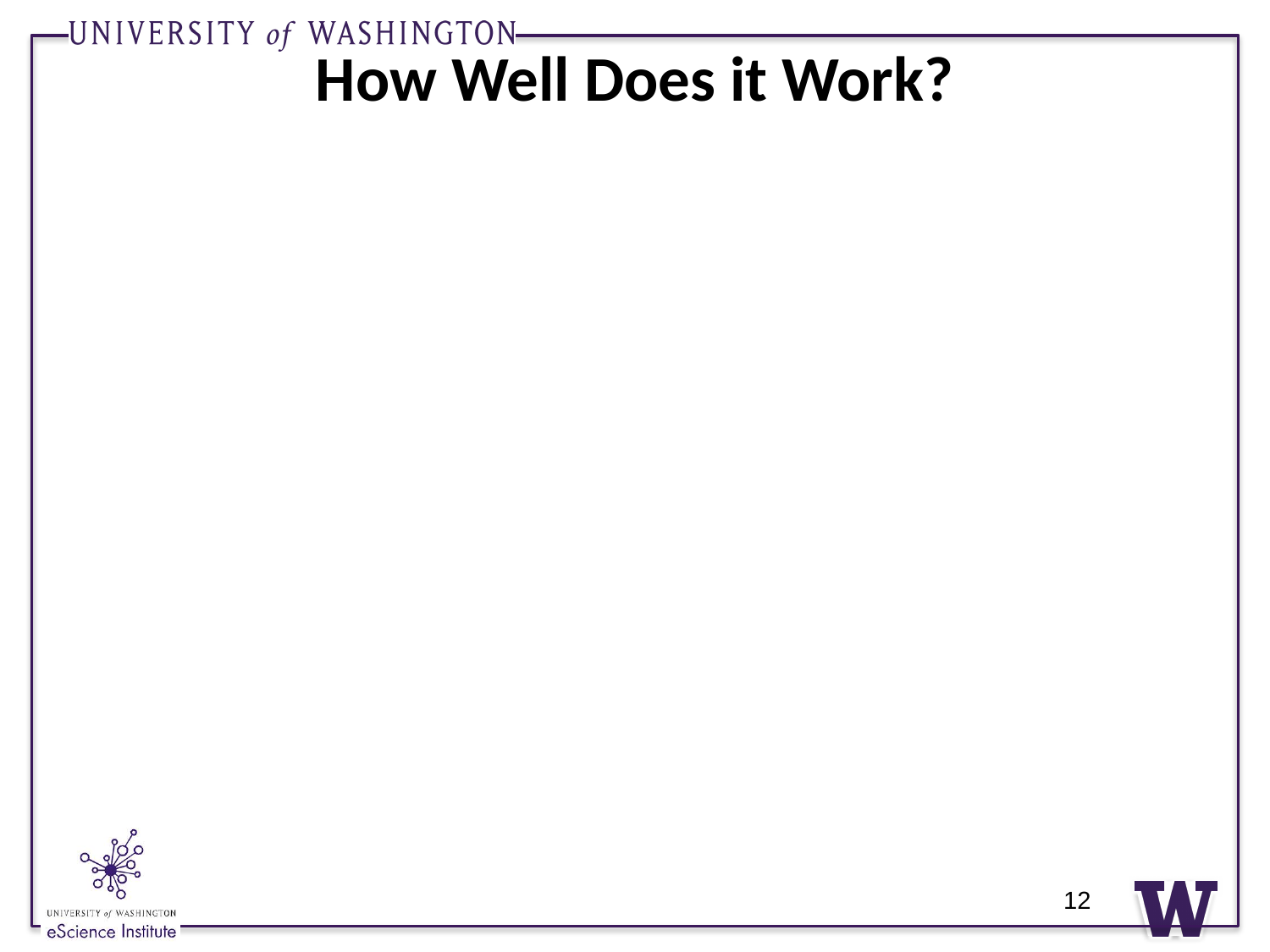

# How Well Does it Work?
12